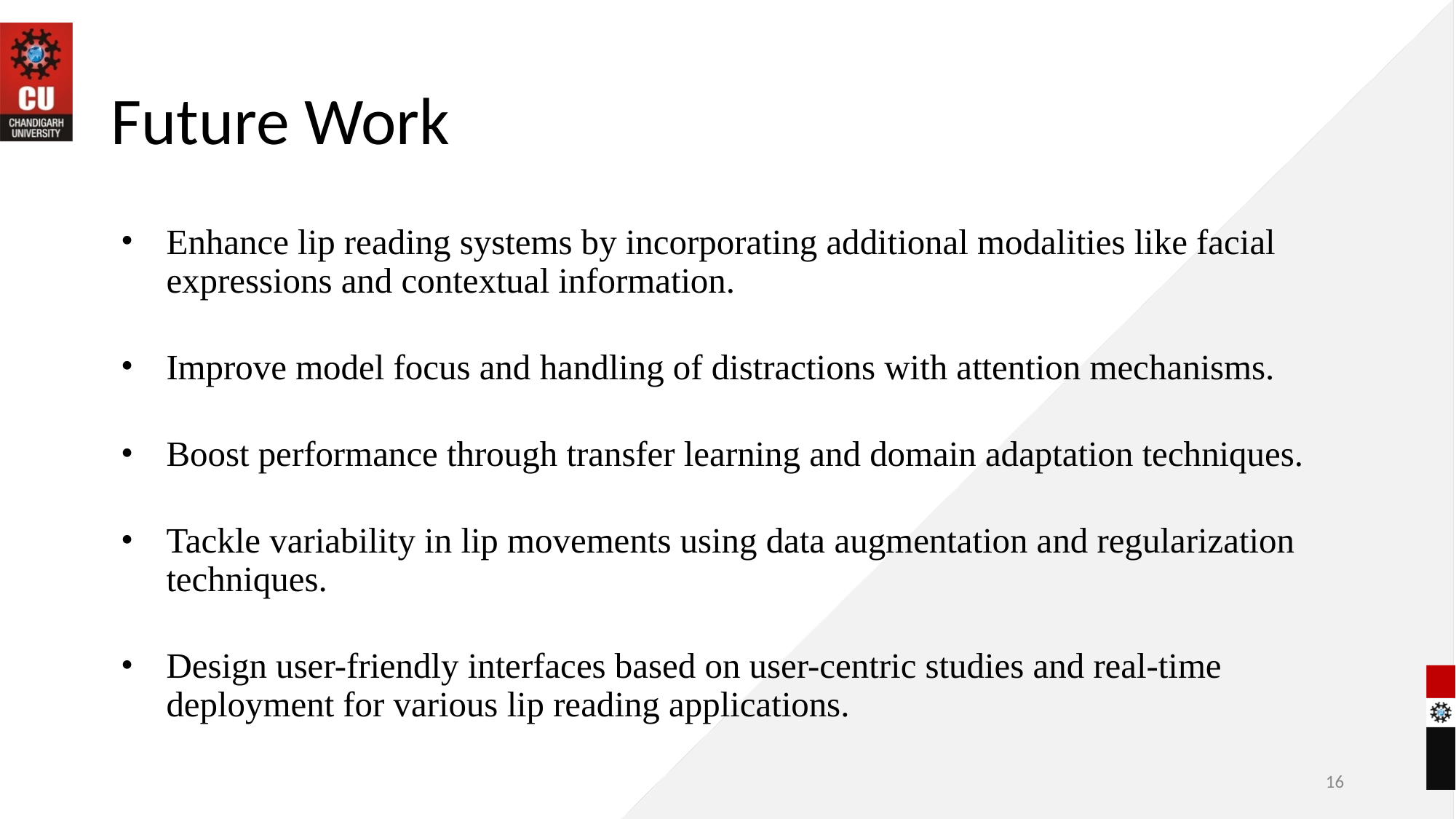

# Future Work
Enhance lip reading systems by incorporating additional modalities like facial expressions and contextual information.

Improve model focus and handling of distractions with attention mechanisms.

Boost performance through transfer learning and domain adaptation techniques.

Tackle variability in lip movements using data augmentation and regularization techniques.

Design user-friendly interfaces based on user-centric studies and real-time deployment for various lip reading applications.

16